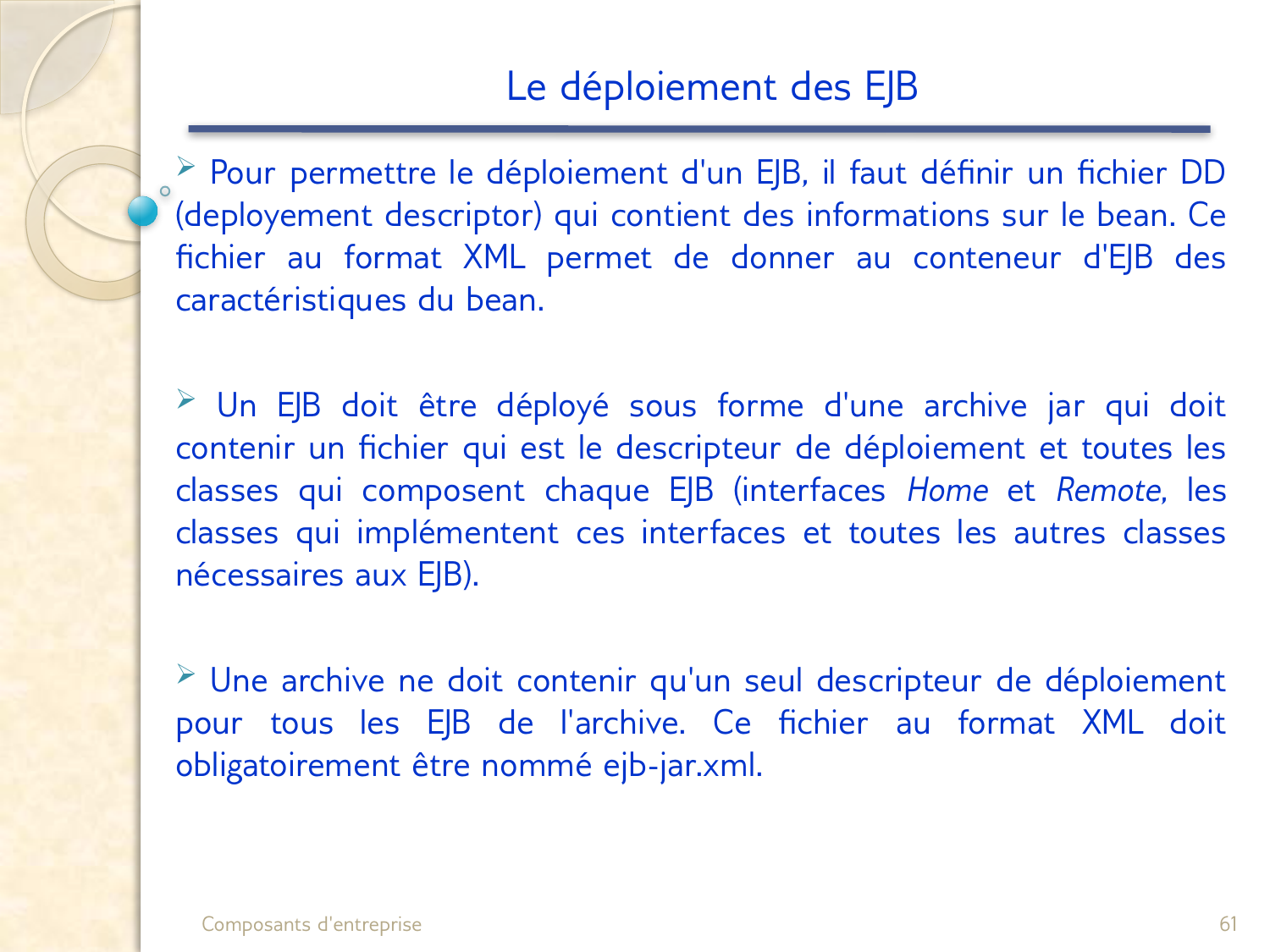

# Le déploiement des EJB
 Pour permettre le déploiement d'un EJB, il faut définir un fichier DD (deployement descriptor) qui contient des informations sur le bean. Ce fichier au format XML permet de donner au conteneur d'EJB des caractéristiques du bean.

 Un EJB doit être déployé sous forme d'une archive jar qui doit contenir un fichier qui est le descripteur de déploiement et toutes les classes qui composent chaque EJB (interfaces Home et Remote, les classes qui implémentent ces interfaces et toutes les autres classes nécessaires aux EJB).

 Une archive ne doit contenir qu'un seul descripteur de déploiement pour tous les EJB de l'archive. Ce fichier au format XML doit obligatoirement être nommé ejb-jar.xml.
Composants d'entreprise
61